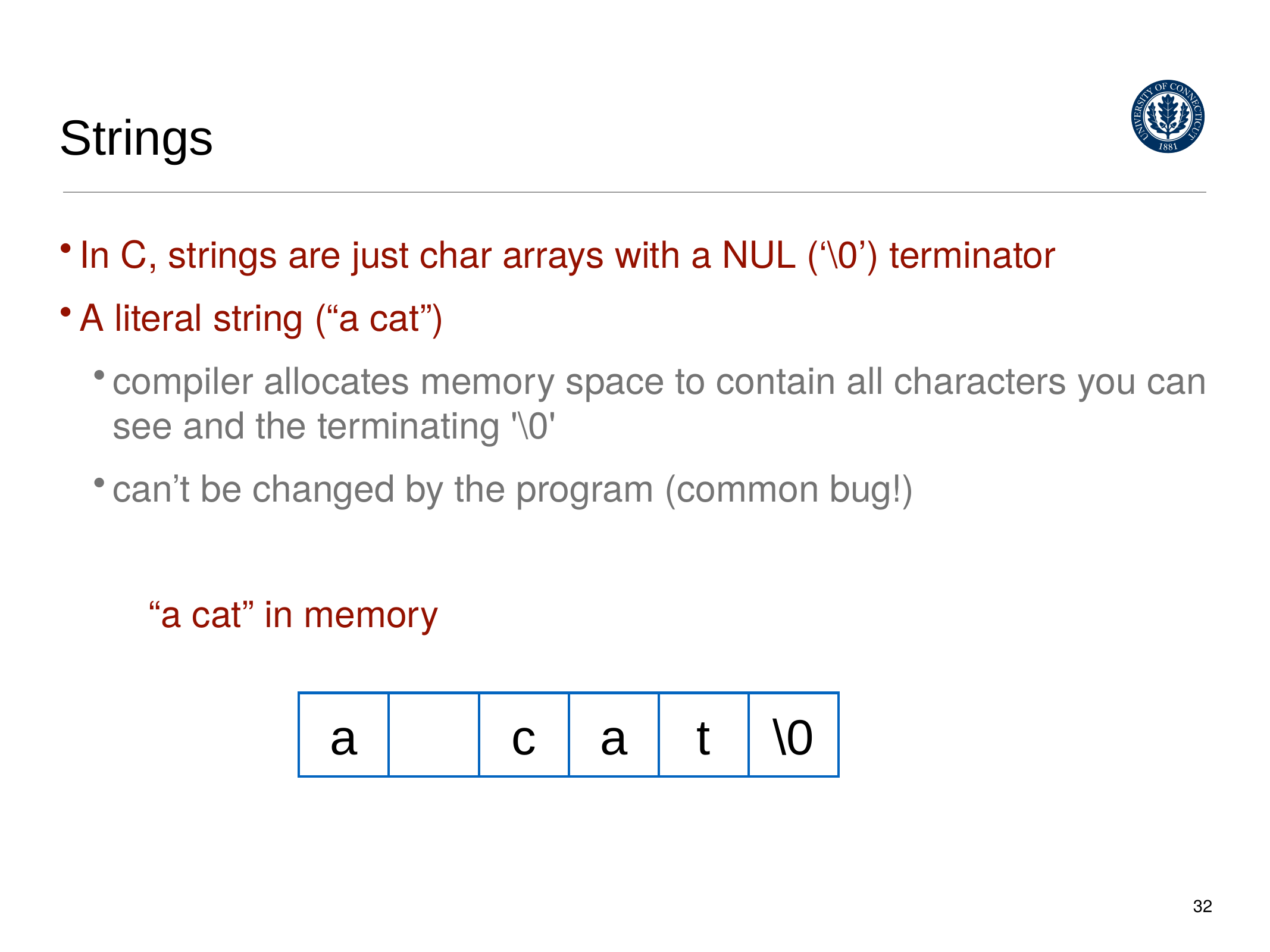

# Strings
In C, strings are just char arrays with a NUL (‘\0’) terminator
A literal string (“a cat”)
compiler allocates memory space to contain all characters you can see and the terminating '\0'
can’t be changed by the program (common bug!)

	“a cat” in memory
a

c
a
t
\0
32